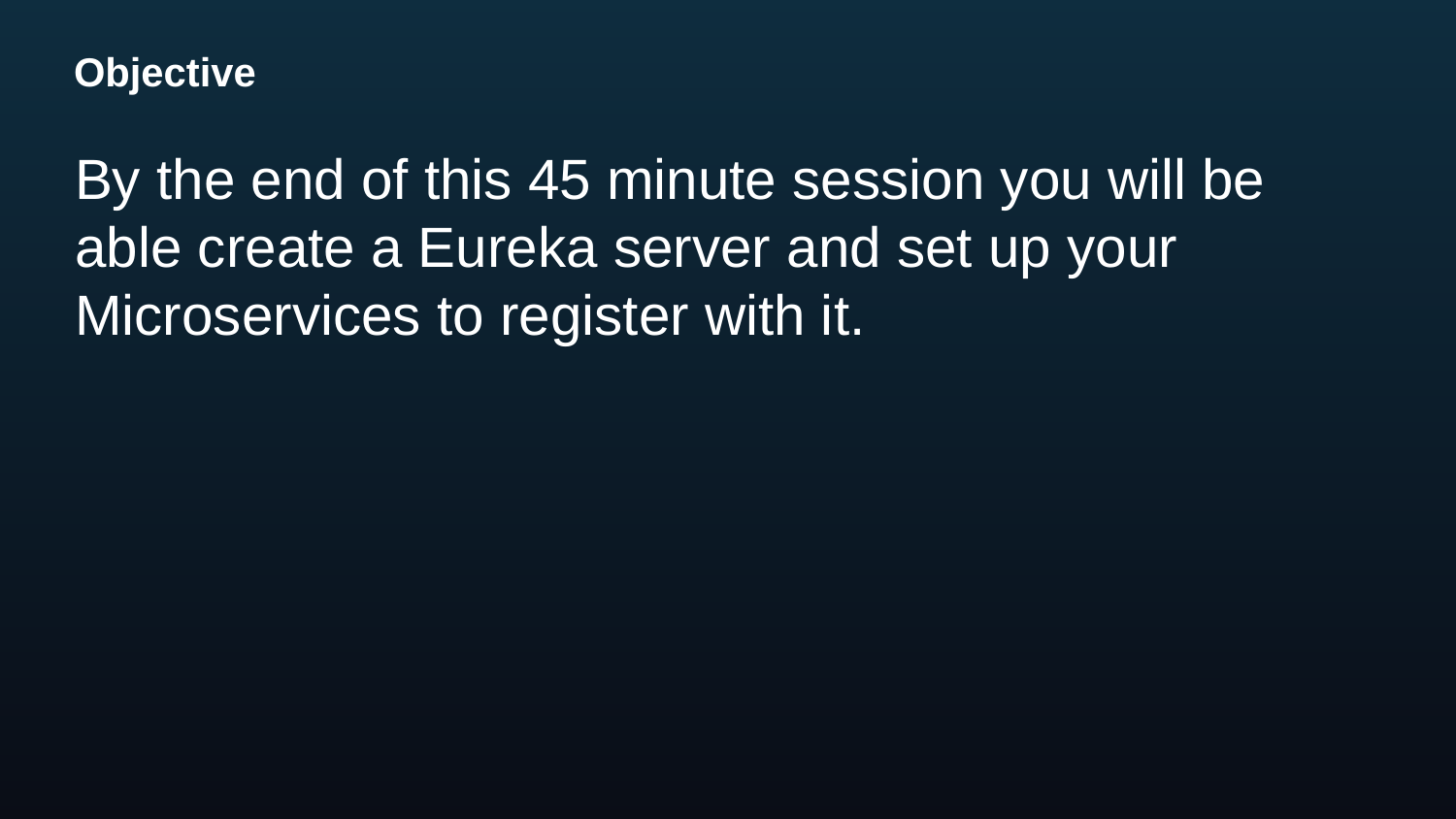

# Objective
By the end of this 45 minute session you will be able create a Eureka server and set up your Microservices to register with it.